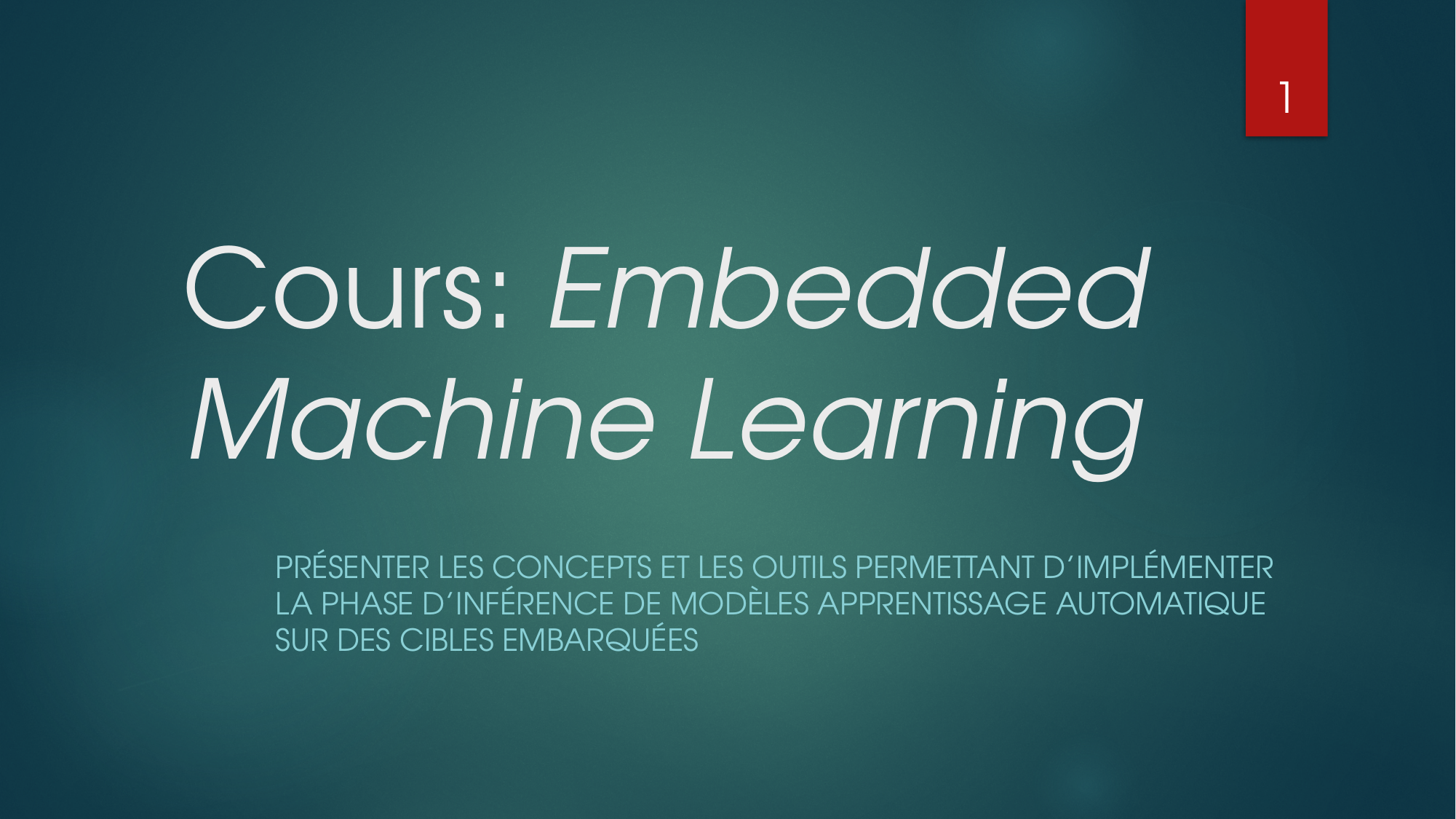

1
# Cours: Embedded Machine Learning
Présenter les CONCEPTS ET LES outils permettant d’implémenter la phase d’inférence de modèles apprentissage automatique sur des cibles embarquées